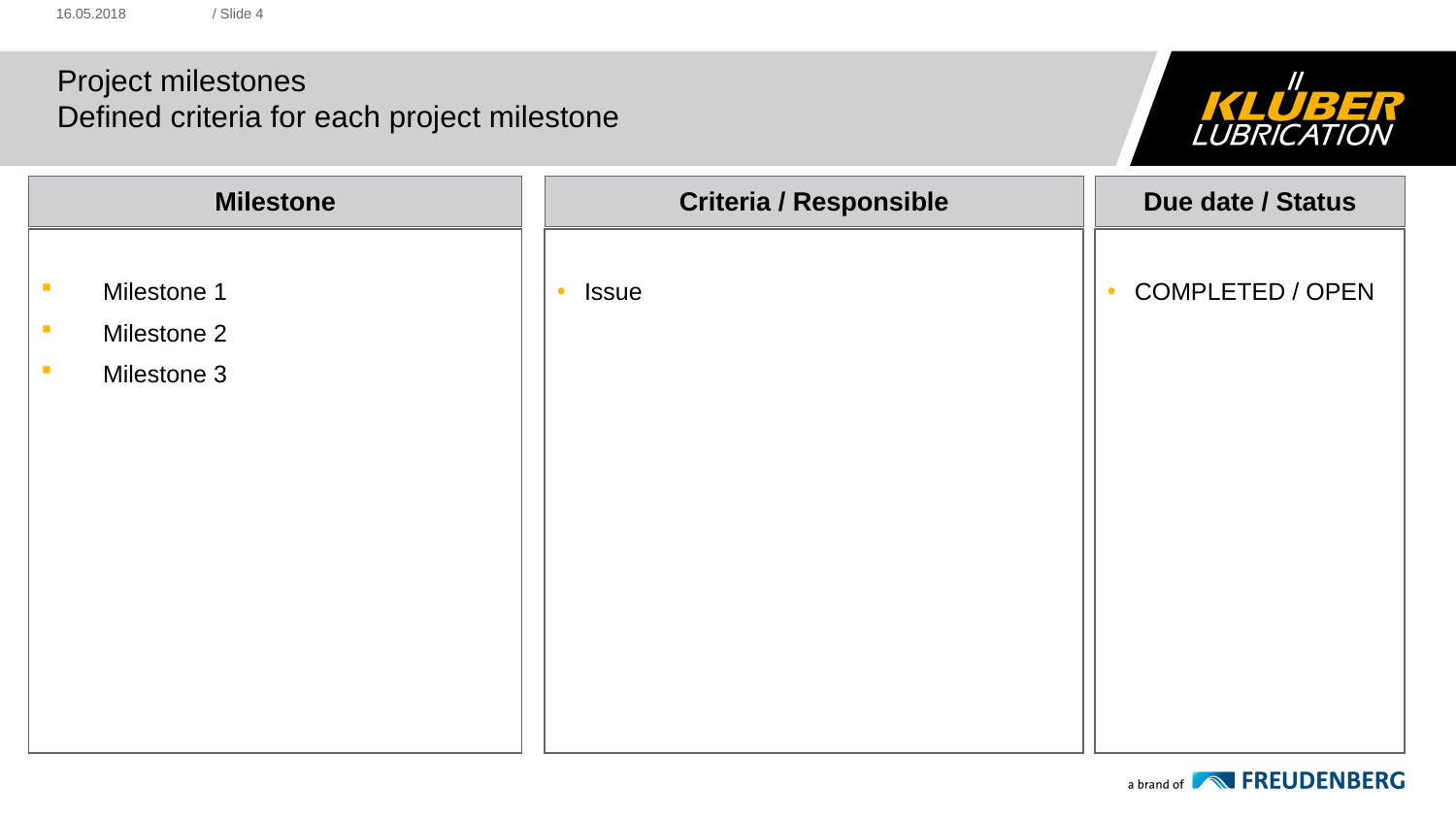

16.05.2018
/ Slide 4
# Project milestones Defined criteria for each project milestone
Milestone
Criteria / Responsible
Due date / Status

Milestone 1
Milestone 2
Milestone 3

Issue

COMPLETED / OPEN